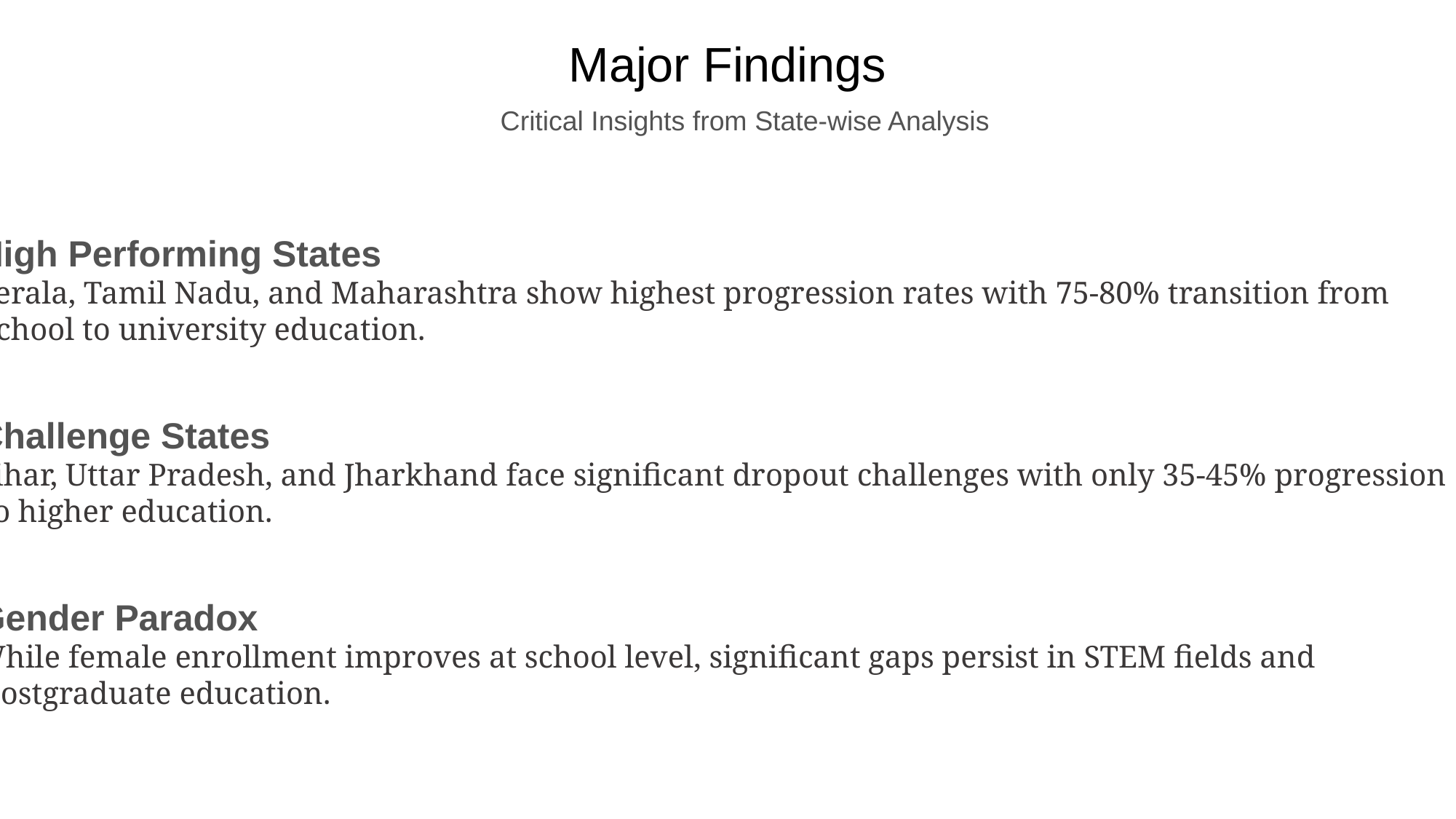

Major Findings
Critical Insights from State-wise Analysis
High Performing States
     Kerala, Tamil Nadu, and Maharashtra show highest progression rates with 75-80% transition from
     school to university education.

Challenge States
     Bihar, Uttar Pradesh, and Jharkhand face significant dropout challenges with only 35-45% progression
     to higher education.

Gender Paradox
     While female enrollment improves at school level, significant gaps persist in STEM fields and
     Postgraduate education.